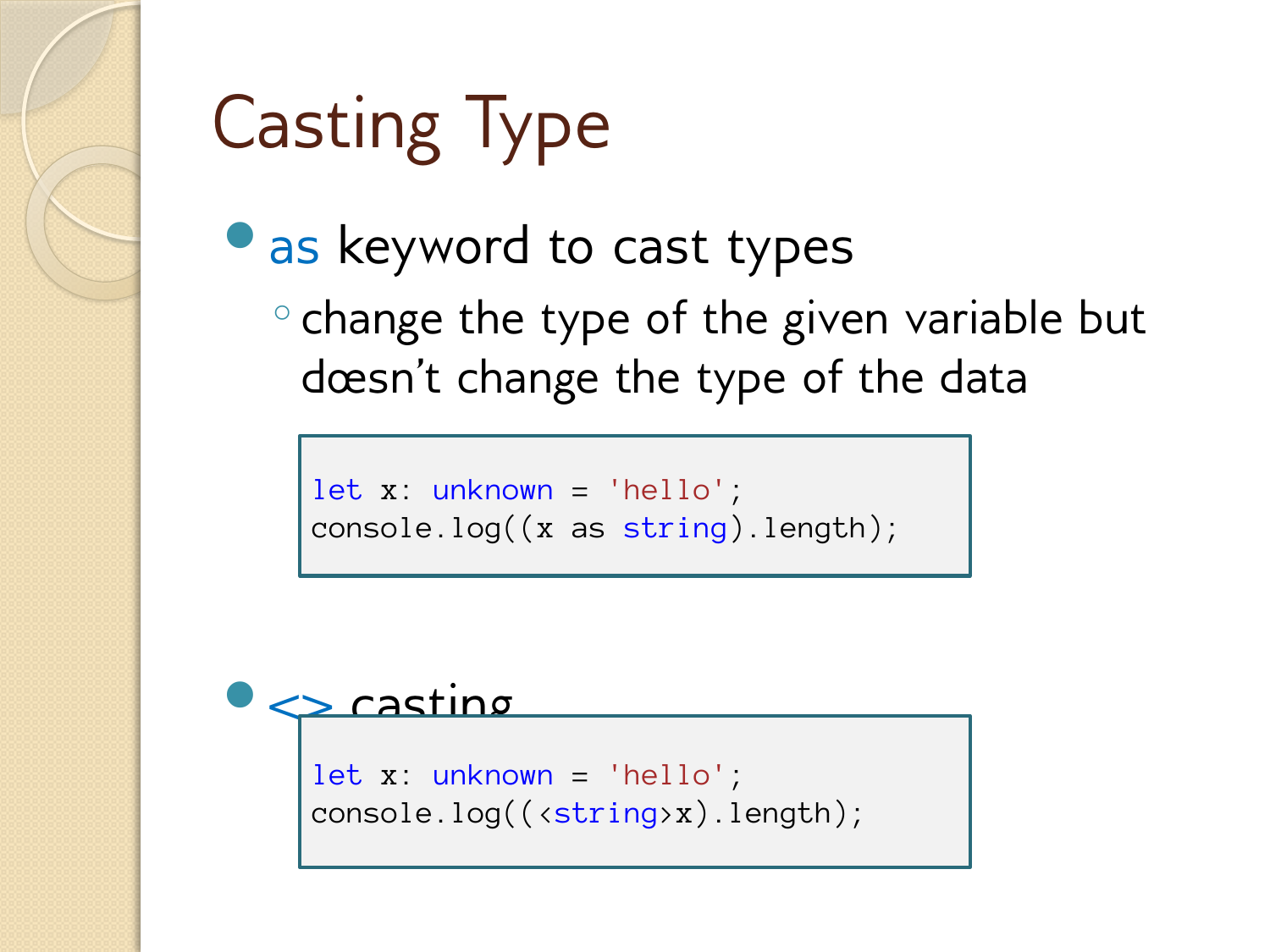

# Casting Type
as keyword to cast types
change the type of the given variable but doesn’t change the type of the data

<> casting

let x: unknown = 'hello';
console.log((x as string).length);
let x: unknown = 'hello';
console.log((<string>x).length);